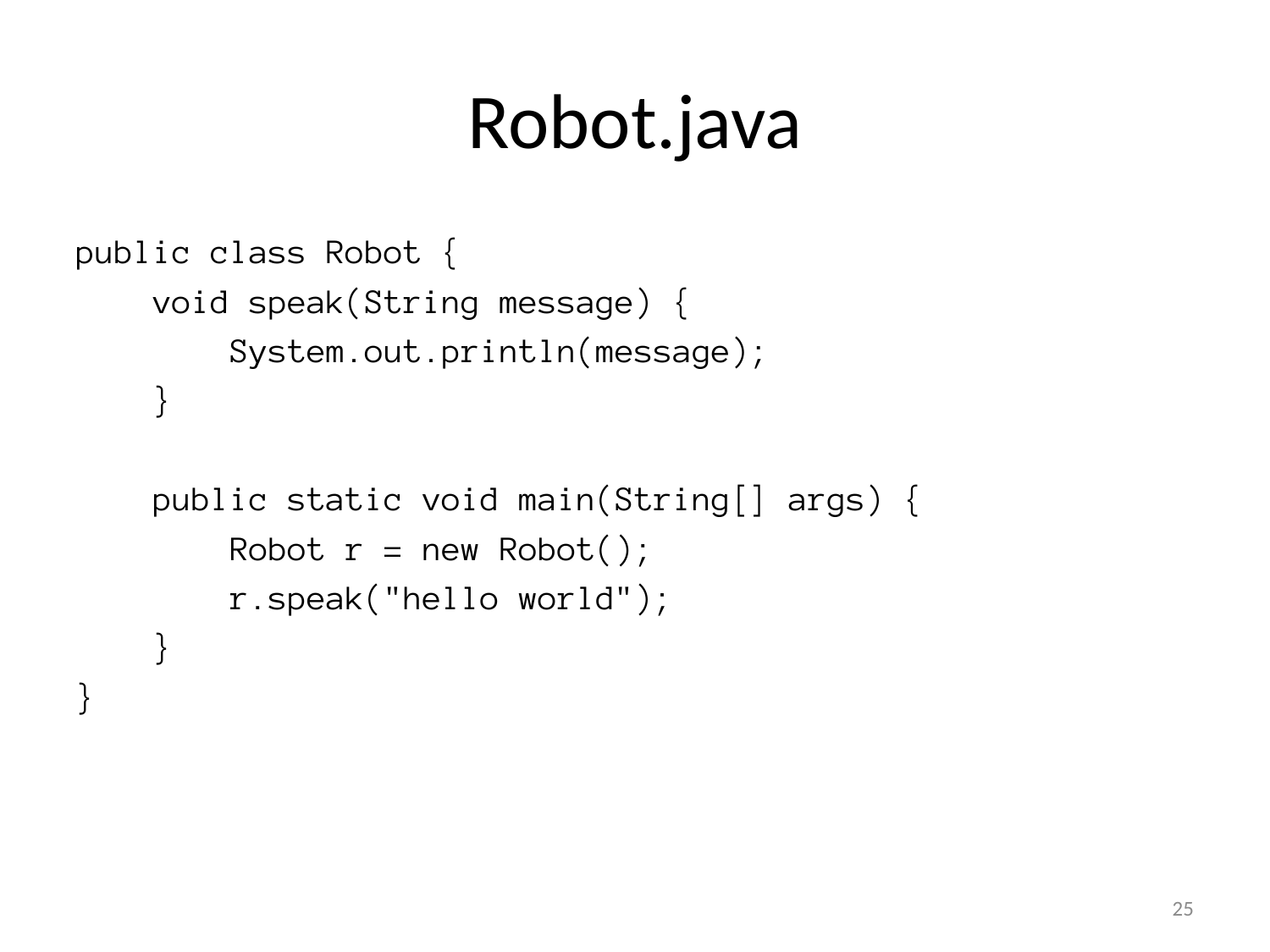

# Robot.java
public class Robot {
    void speak(String message) {
        System.out.println(message);
    }

    public static void main(String[] args) {
        Robot r = new Robot();
        r.speak("hello world");
    }
}

25